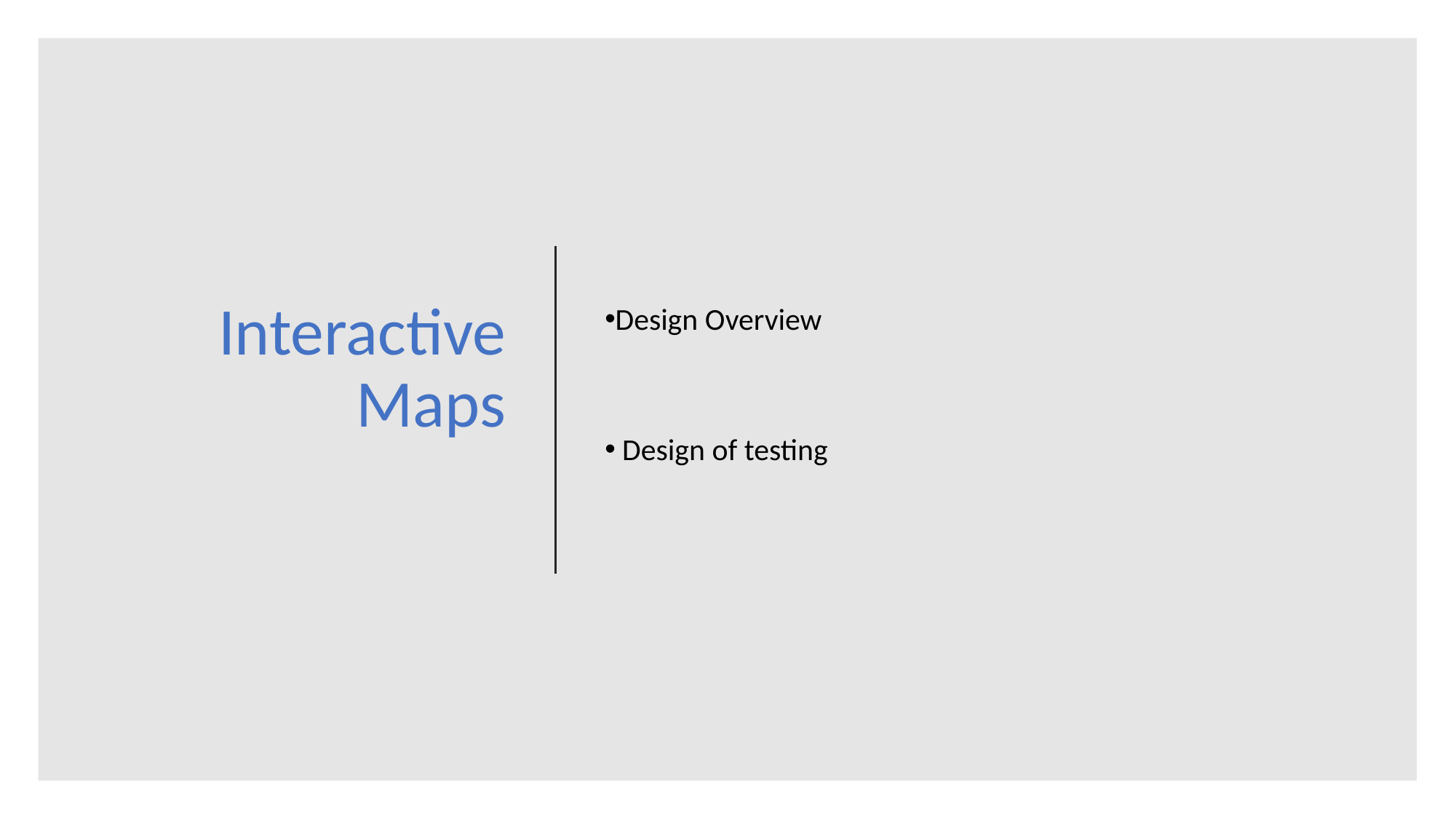

# Interactive Maps
Design Overview

 Design of testing